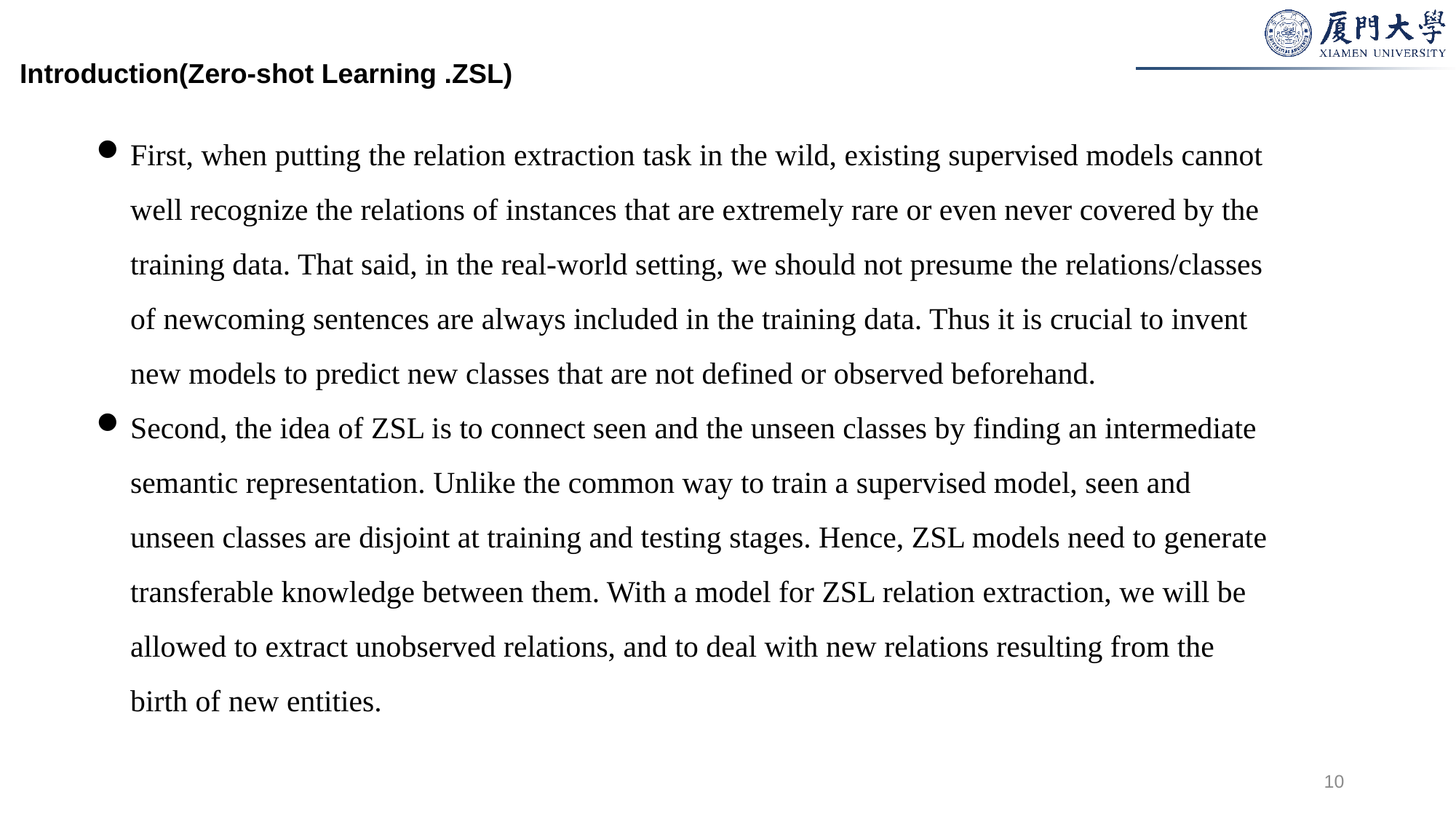

#
Introduction(Zero-shot Learning .ZSL)
First, when putting the relation extraction task in the wild, existing supervised models cannot well recognize the relations of instances that are extremely rare or even never covered by the training data. That said, in the real-world setting, we should not presume the relations/classes of newcoming sentences are always included in the training data. Thus it is crucial to invent new models to predict new classes that are not defined or observed beforehand.
Second, the idea of ZSL is to connect seen and the unseen classes by finding an intermediate semantic representation. Unlike the common way to train a supervised model, seen and unseen classes are disjoint at training and testing stages. Hence, ZSL models need to generate transferable knowledge between them. With a model for ZSL relation extraction, we will be allowed to extract unobserved relations, and to deal with new relations resulting from the birth of new entities.
10